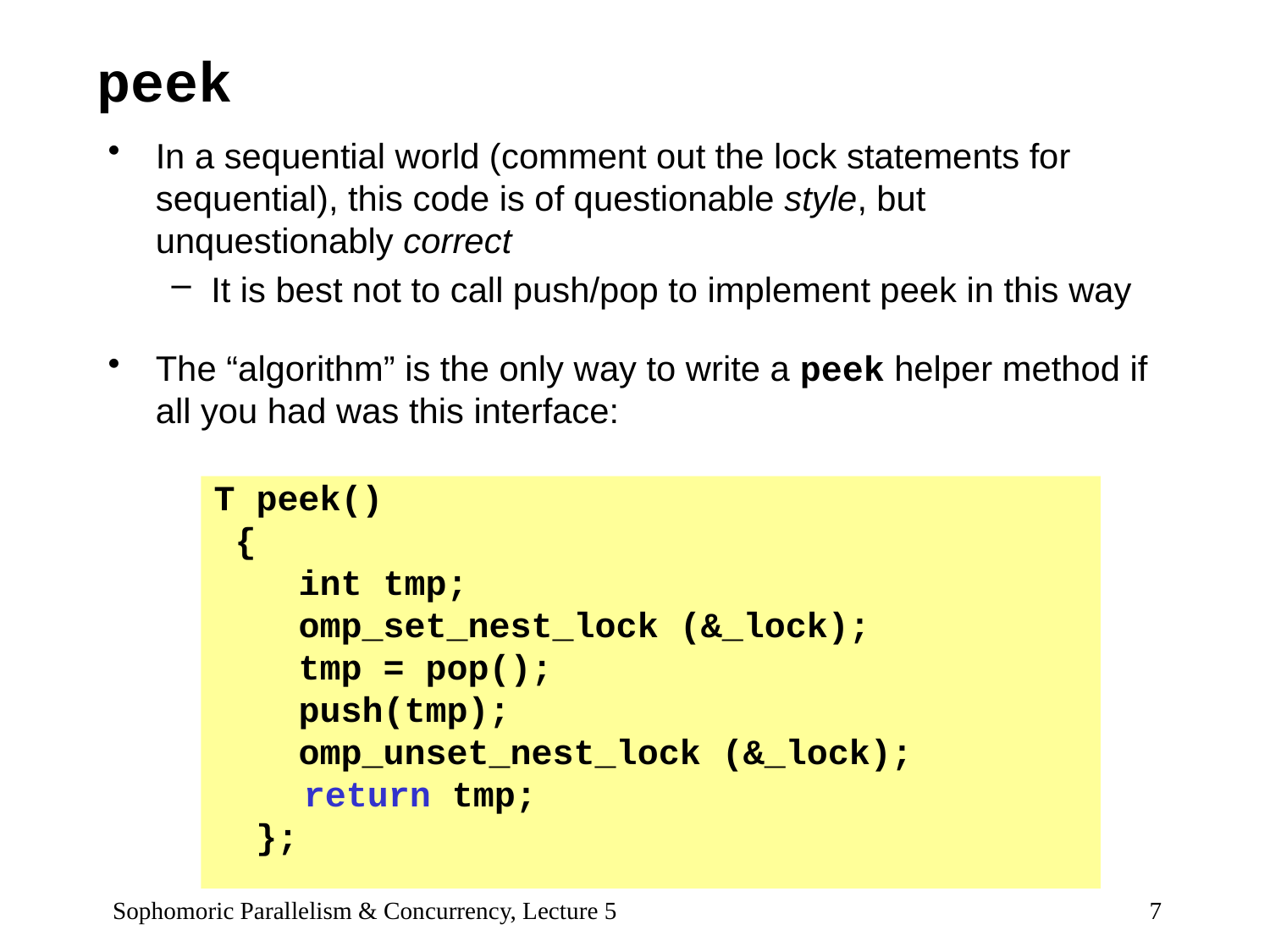

# peek
In a sequential world (comment out the lock statements for sequential), this code is of questionable style, but unquestionably correct
It is best not to call push/pop to implement peek in this way

The “algorithm” is the only way to write a peek helper method if all you had was this interface:
T peek()
 {
    int tmp;
    omp_set_nest_lock (&_lock);
    tmp = pop();
    push(tmp);
    omp_unset_nest_lock (&_lock);
	  return tmp;
  };
Sophomoric Parallelism & Concurrency, Lecture 5
7